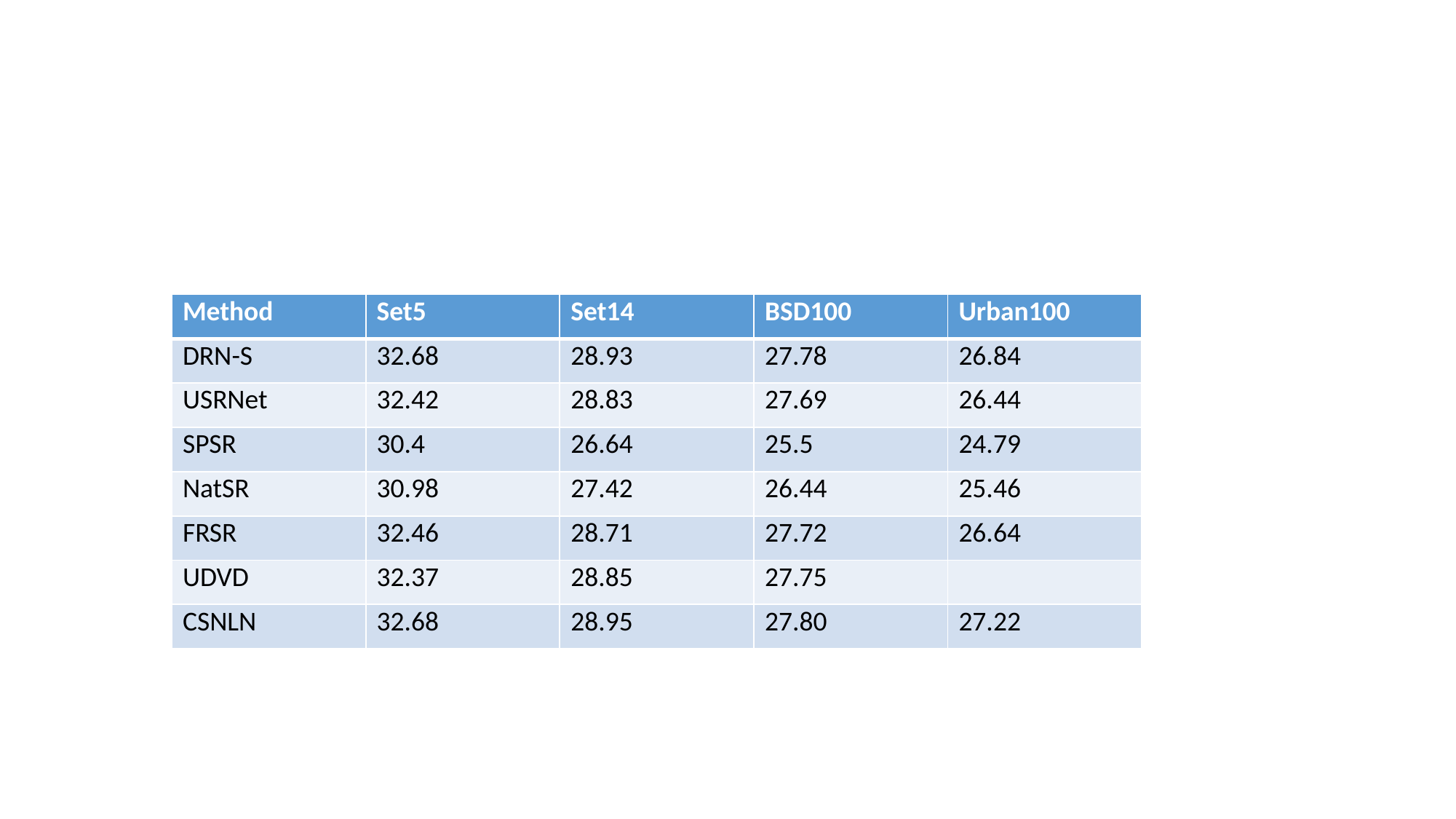

| Method | Set5 | Set14 | BSD100 | Urban100 |
| --- | --- | --- | --- | --- |
| DRN-S | 32.68 | 28.93 | 27.78 | 26.84 |
| USRNet | 32.42 | 28.83 | 27.69 | 26.44 |
| SPSR | 30.4 | 26.64 | 25.5 | 24.79 |
| NatSR | 30.98 | 27.42 | 26.44 | 25.46 |
| FRSR | 32.46 | 28.71 | 27.72 | 26.64 |
| UDVD | 32.37 | 28.85 | 27.75 |  |
| CSNLN | 32.68 | 28.95 | 27.80 | 27.22 |